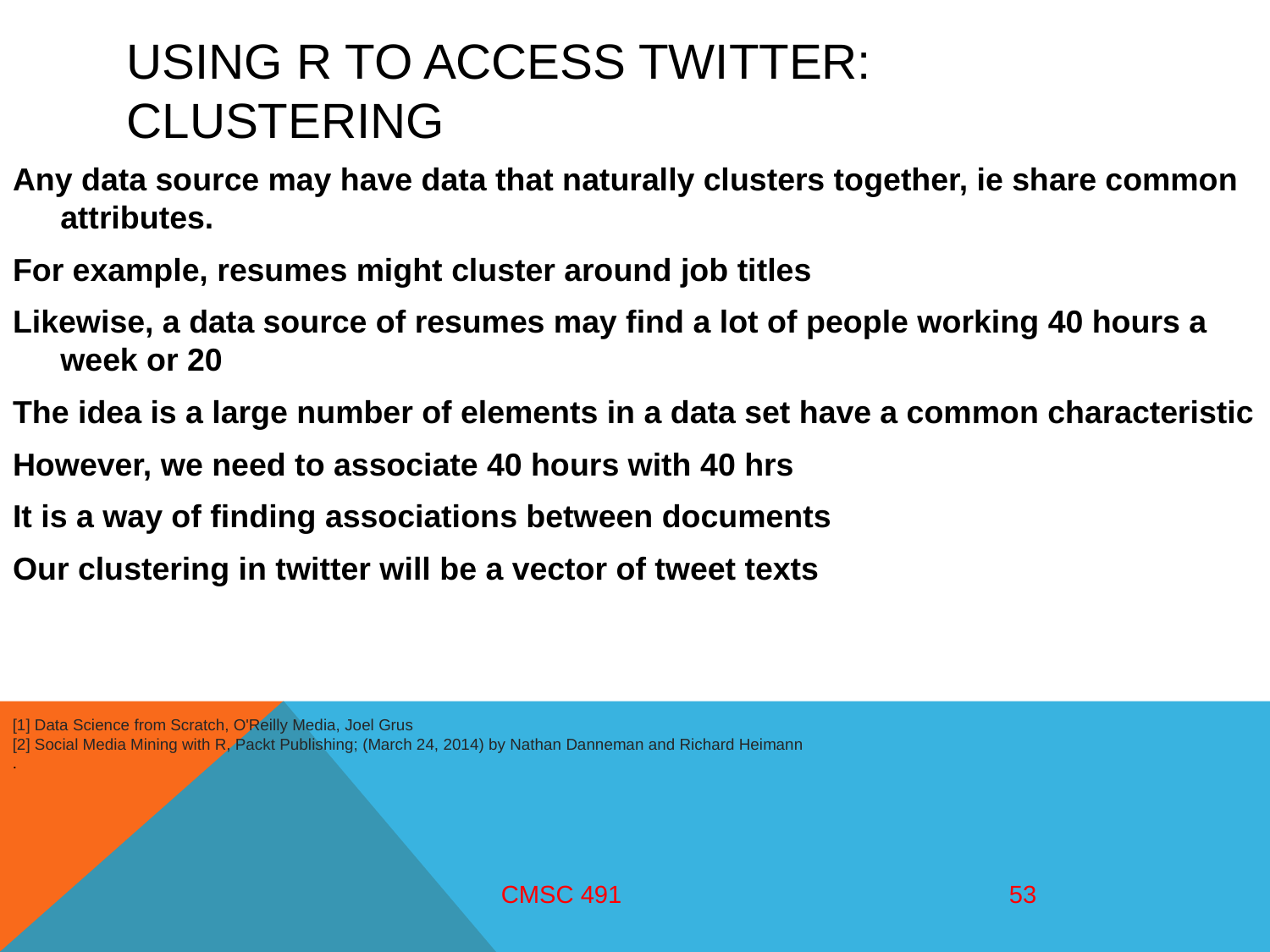

# Using R to access twitter: clustering
Any data source may have data that naturally clusters together, ie share common attributes.
For example, resumes might cluster around job titles
Likewise, a data source of resumes may find a lot of people working 40 hours a week or 20
The idea is a large number of elements in a data set have a common characteristic
However, we need to associate 40 hours with 40 hrs
It is a way of finding associations between documents
Our clustering in twitter will be a vector of tweet texts
[1] Data Science from Scratch, O'Reilly Media, Joel Grus
[2] Social Media Mining with R, Packt Publishing; (March 24, 2014) by Nathan Danneman and Richard Heimann
.